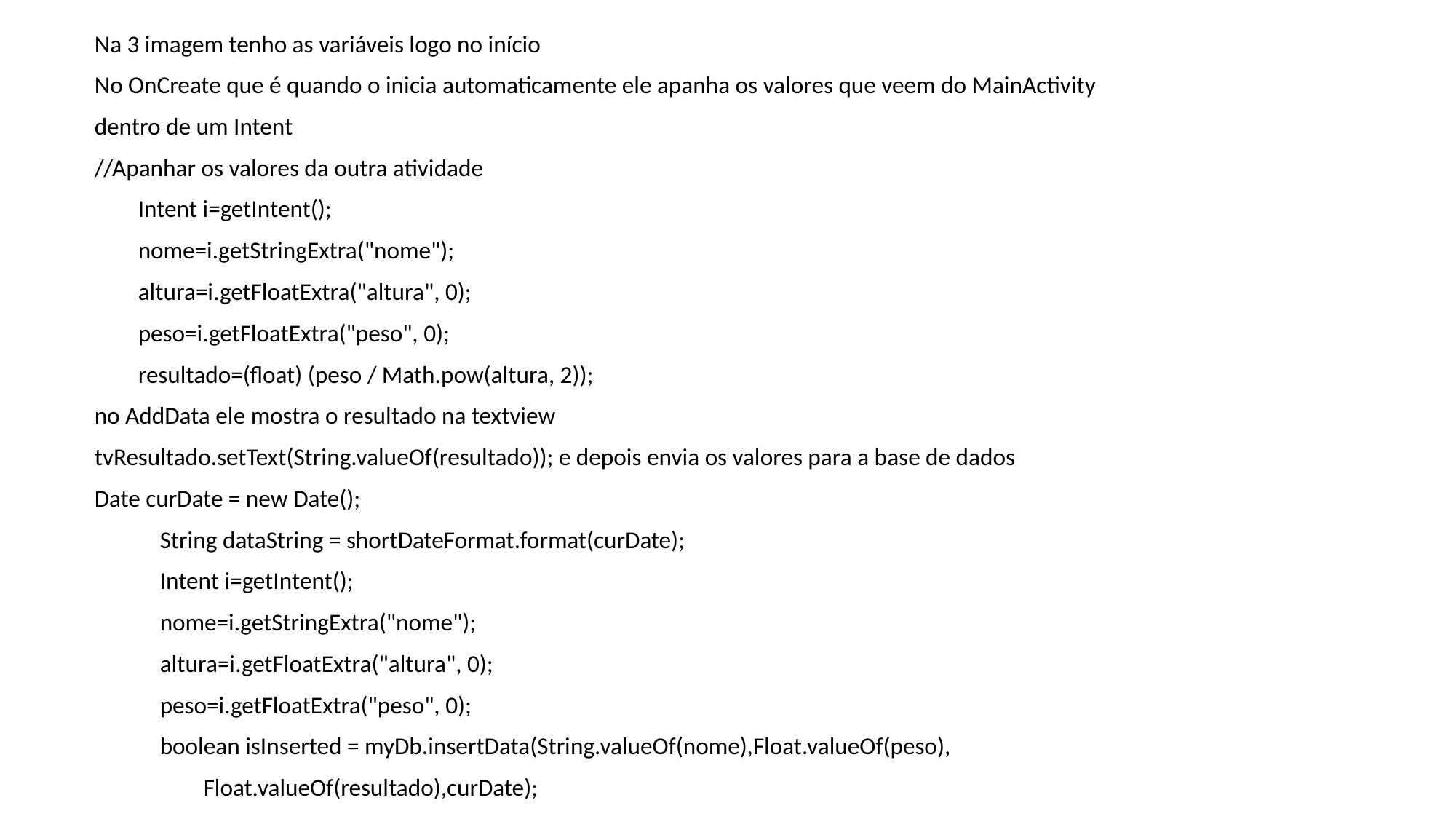

Na 3 imagem tenho as variáveis logo no início
No OnCreate que é quando o inicia automaticamente ele apanha os valores que veem do MainActivity
dentro de um Intent
//Apanhar os valores da outra atividade
        Intent i=getIntent();
        nome=i.getStringExtra("nome");
        altura=i.getFloatExtra("altura", 0);
        peso=i.getFloatExtra("peso", 0);
        resultado=(float) (peso / Math.pow(altura, 2));
no AddData ele mostra o resultado na textview
tvResultado.setText(String.valueOf(resultado)); e depois envia os valores para a base de dados
Date curDate = new Date();
            String dataString = shortDateFormat.format(curDate);
            Intent i=getIntent();
            nome=i.getStringExtra("nome");
            altura=i.getFloatExtra("altura", 0);
            peso=i.getFloatExtra("peso", 0);
            boolean isInserted = myDb.insertData(String.valueOf(nome),Float.valueOf(peso),
                    Float.valueOf(resultado),curDate);
#